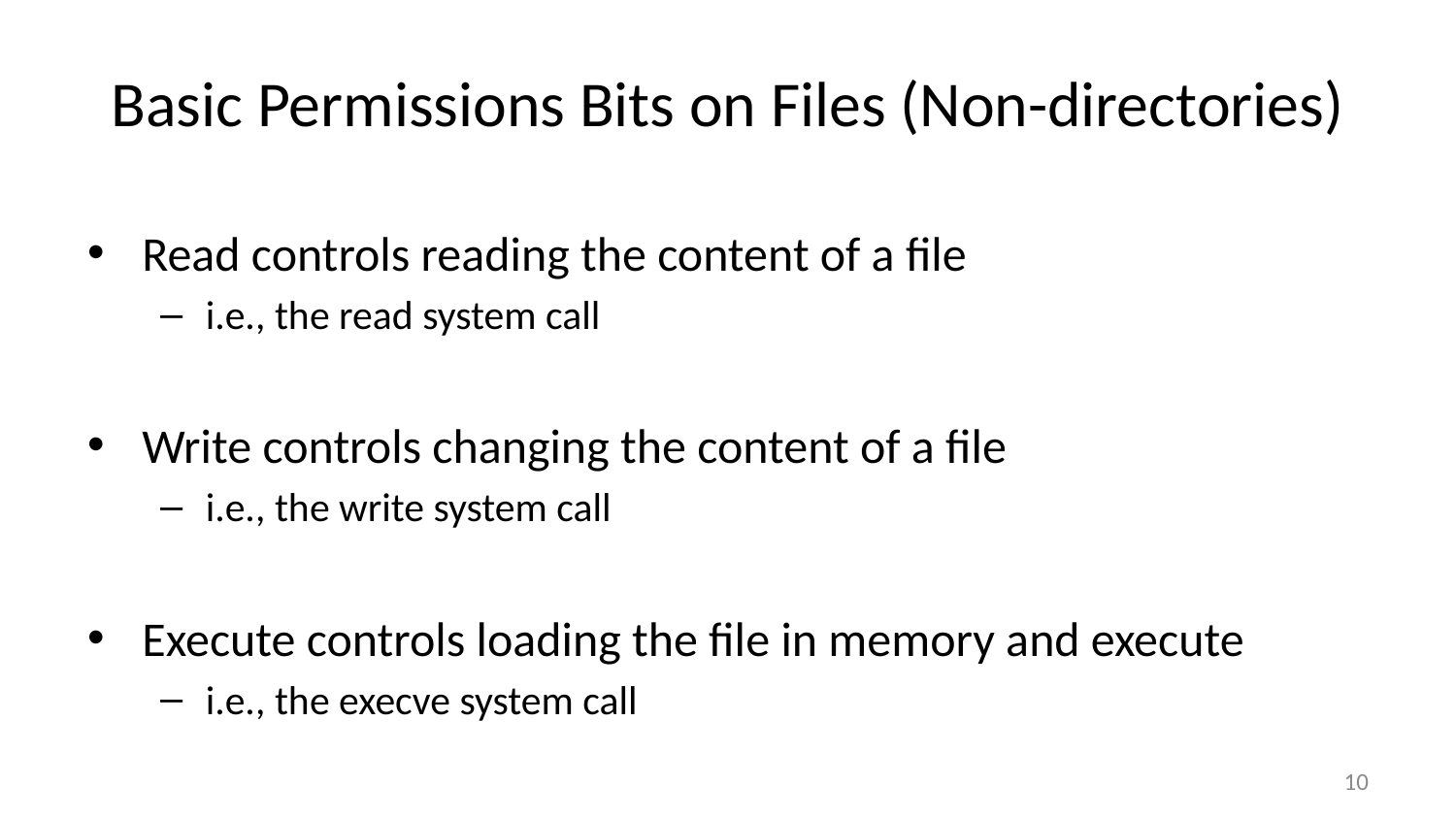

# Basic Permissions Bits on Files (Non-directories)
Read controls reading the content of a file
i.e., the read system call

Write controls changing the content of a file
i.e., the write system call

Execute controls loading the file in memory and execute
i.e., the execve system call
10